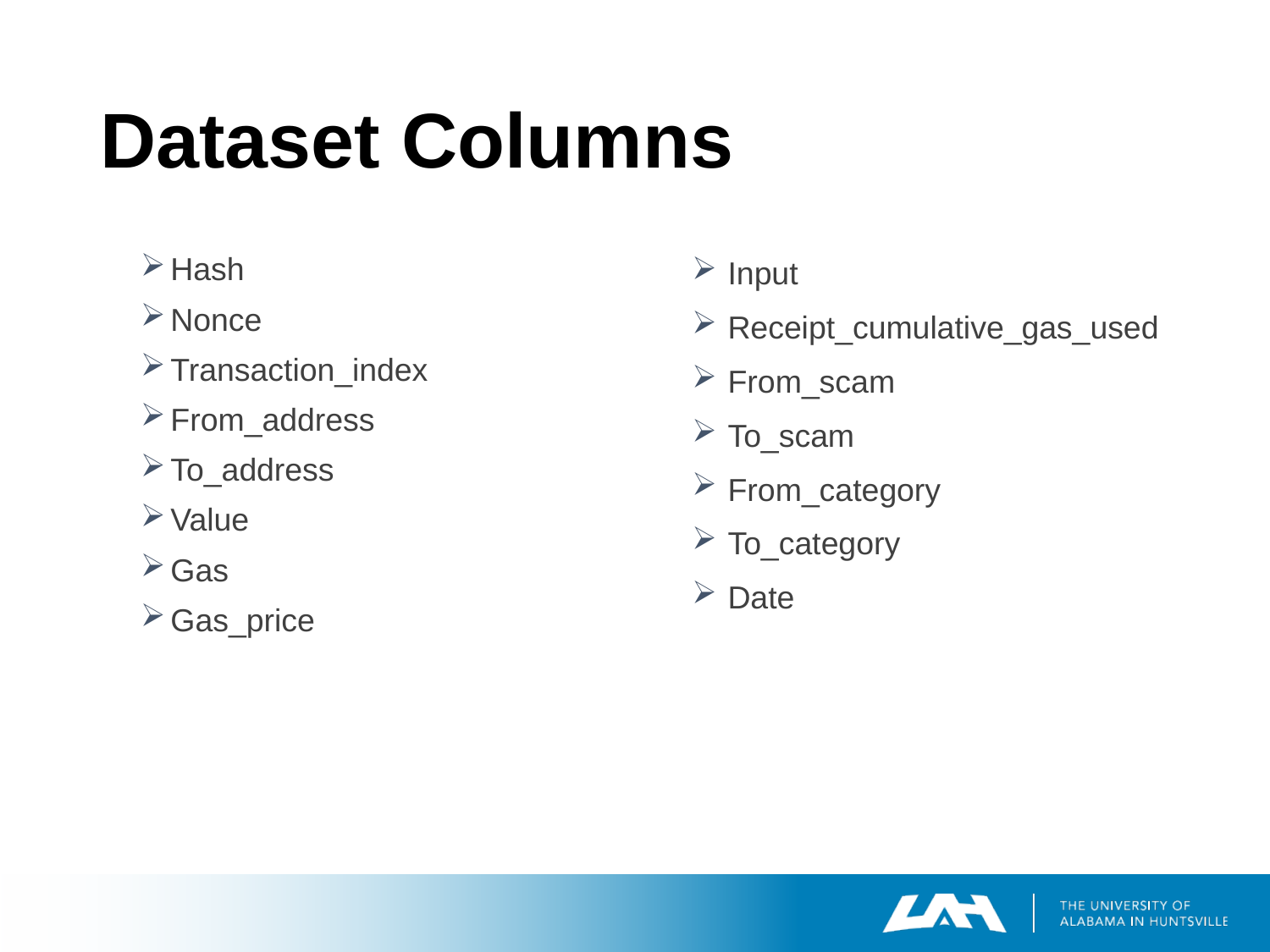

# Dataset Columns
Hash
Nonce
Transaction_index
From_address
To_address
Value
Gas
Gas_price

Input
Receipt_cumulative_gas_used
From_scam
To_scam
From_category
To_category
Date